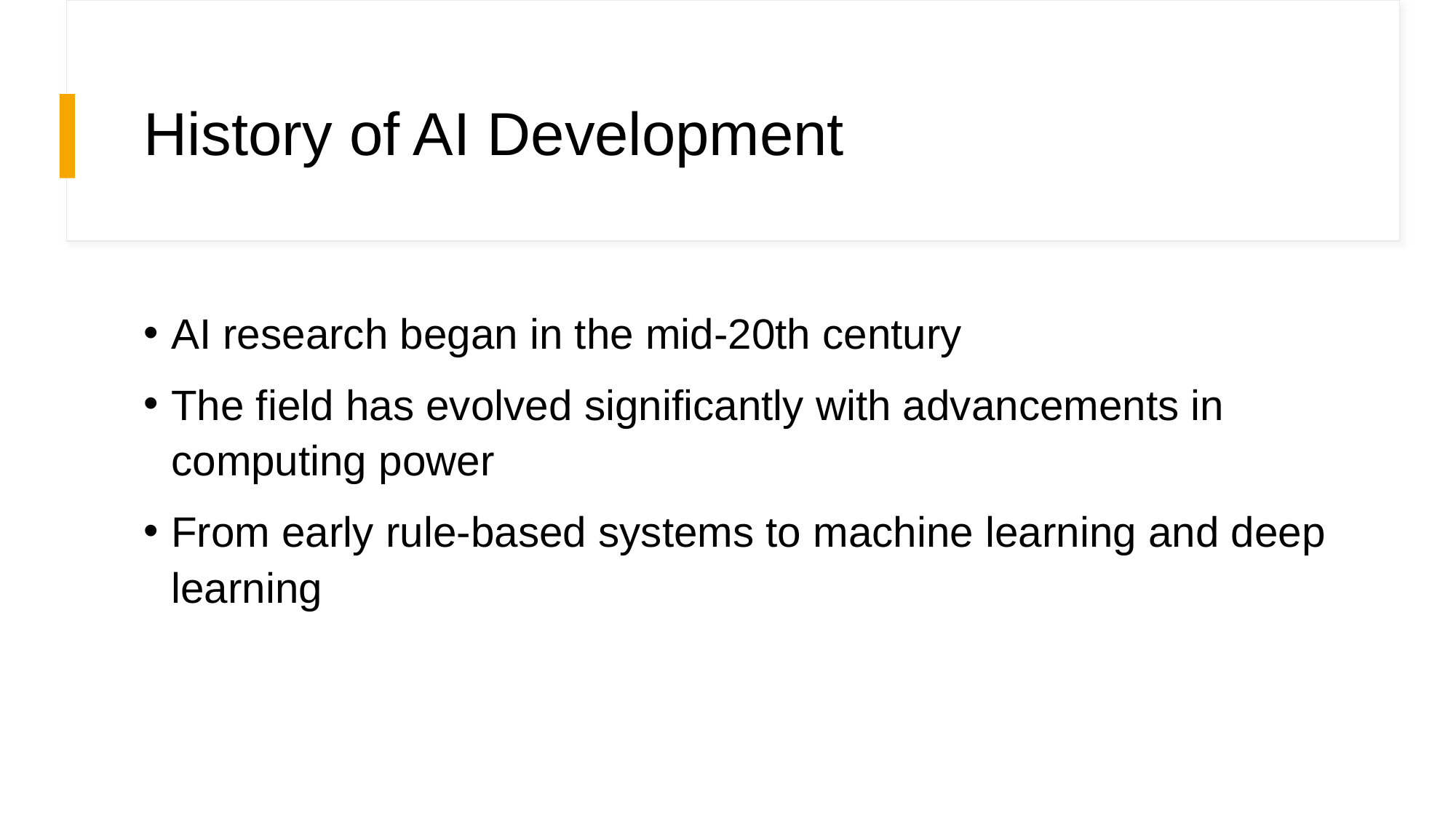

# History of AI Development
AI research began in the mid-20th century
The field has evolved significantly with advancements in computing power
From early rule-based systems to machine learning and deep learning